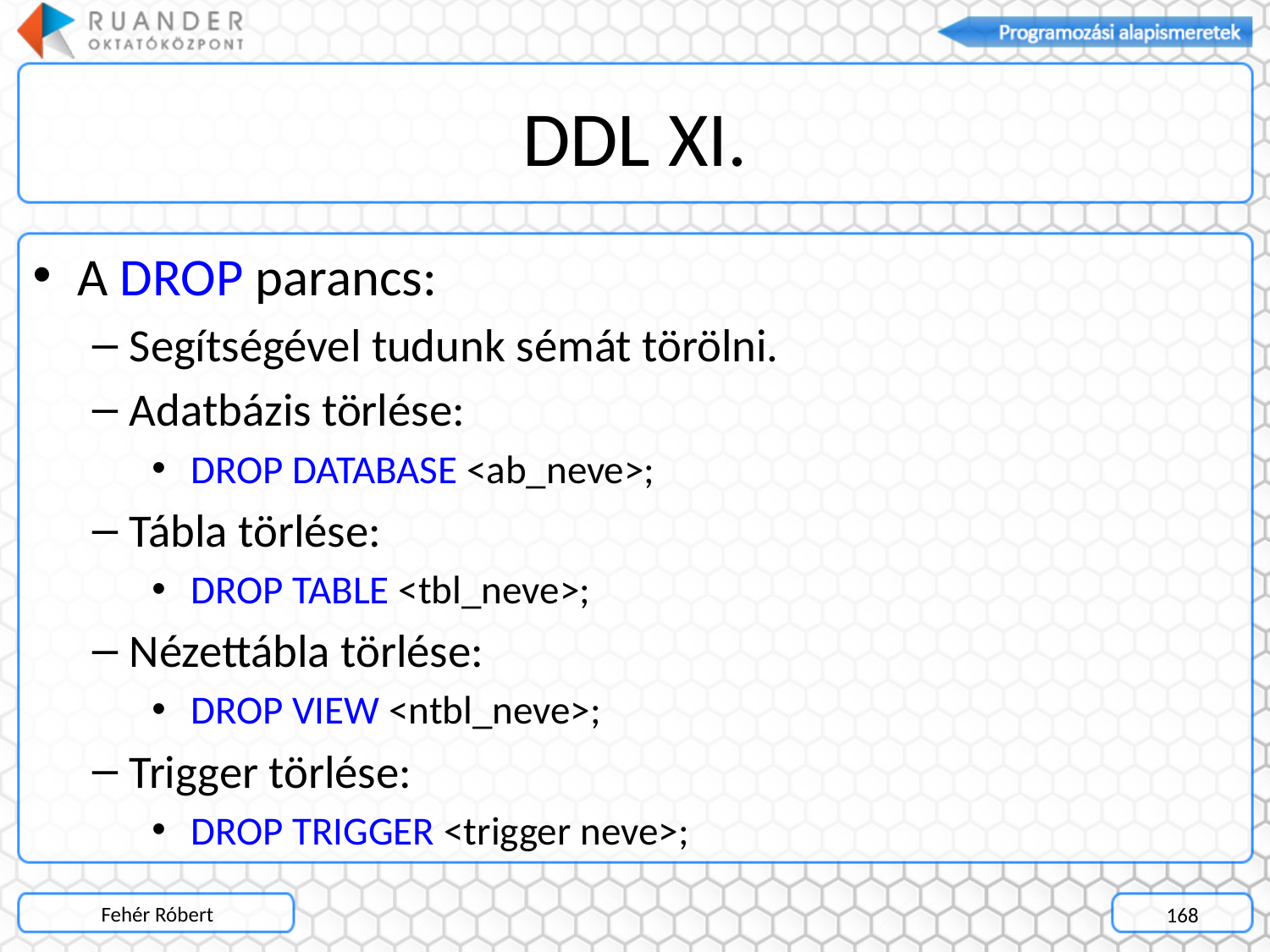

# DDL XI.
A DROP parancs:
Segítségével tudunk sémát törölni.
Adatbázis törlése:
 DROP DATABASE <ab_neve>;
Tábla törlése:
 DROP TABLE <tbl_neve>;
Nézettábla törlése:
 DROP VIEW <ntbl_neve>;
Trigger törlése:
 DROP TRIGGER <trigger neve>;
Fehér Róbert
168